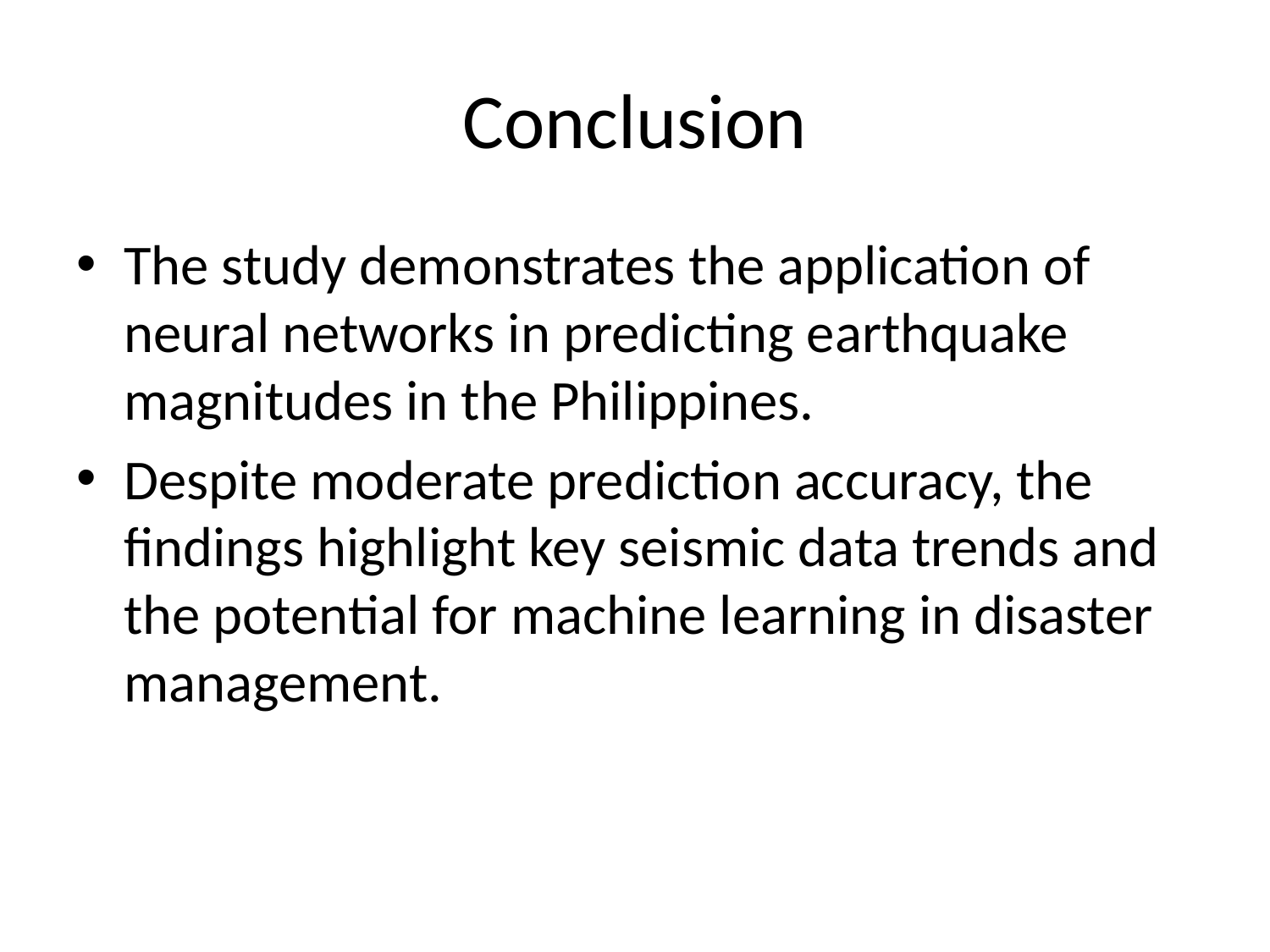

# Conclusion
The study demonstrates the application of neural networks in predicting earthquake magnitudes in the Philippines.
Despite moderate prediction accuracy, the findings highlight key seismic data trends and the potential for machine learning in disaster management.